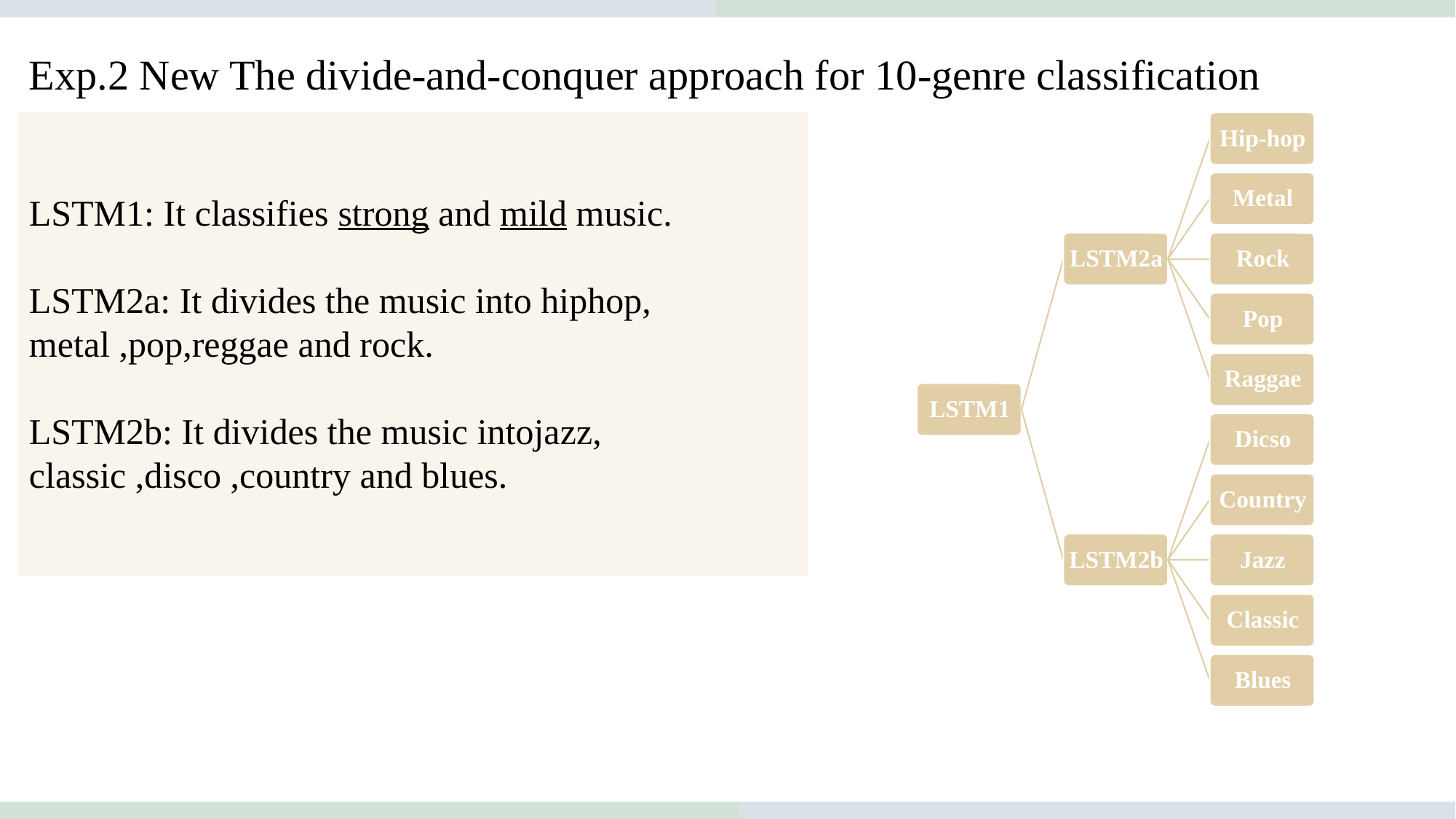

Exp.2 New The divide-and-conquer approach for 10-genre classification

LSTM1

LSTM2a

Hip-hop

Metal

Rock

Pop

Raggae

LSTM2b

Dicso

Country

Jazz

Classic

Blues
LSTM1: It classifies strong and mild music.

LSTM2a: It divides the music into hiphop, metal ,pop,reggae and rock.

LSTM2b: It divides the music intojazz, classic ,disco ,country and blues.